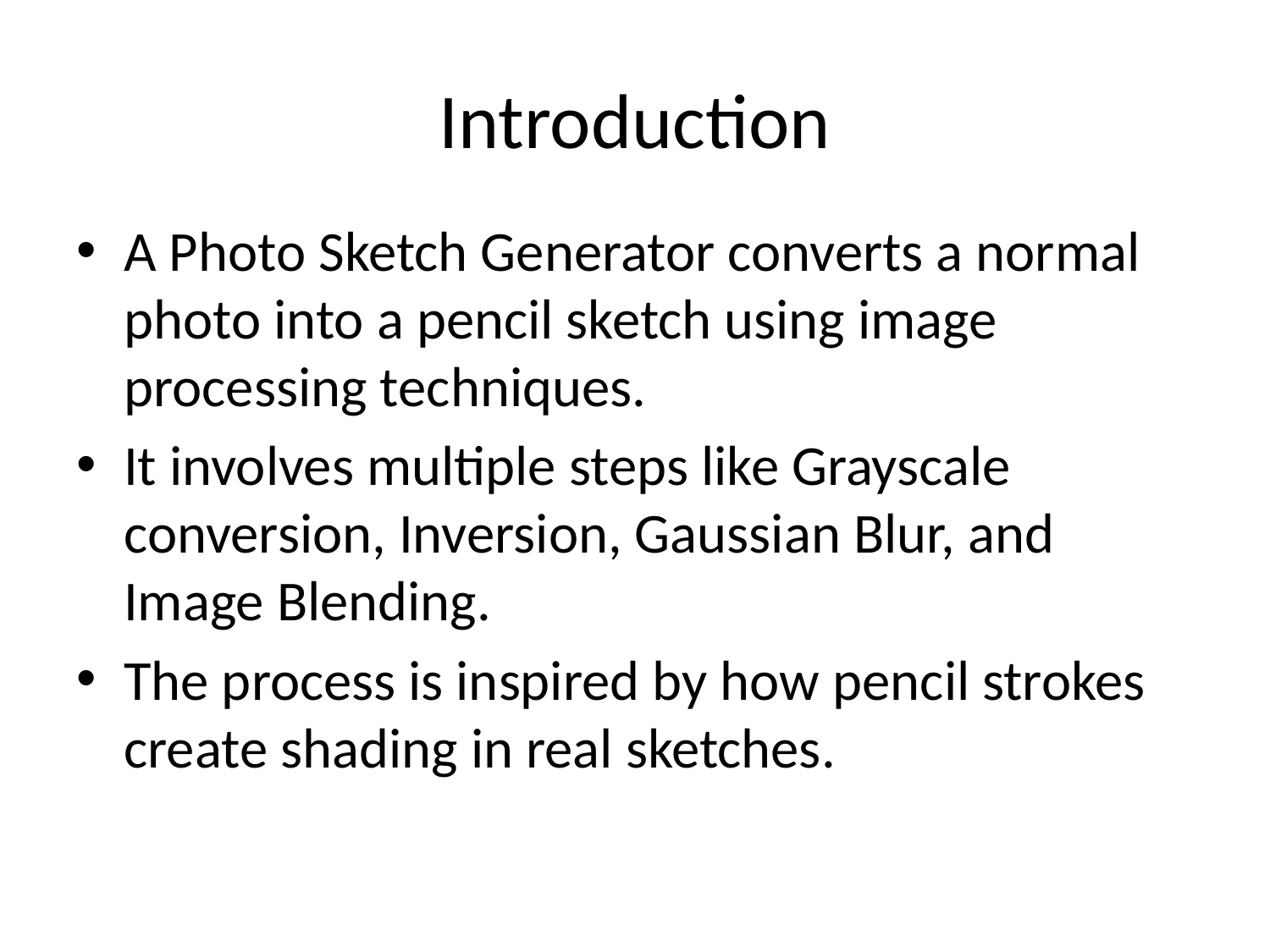

# Introduction

A Photo Sketch Generator converts a normal photo into a pencil sketch using image processing techniques.
It involves multiple steps like Grayscale conversion, Inversion, Gaussian Blur, and Image Blending.
The process is inspired by how pencil strokes create shading in real sketches.